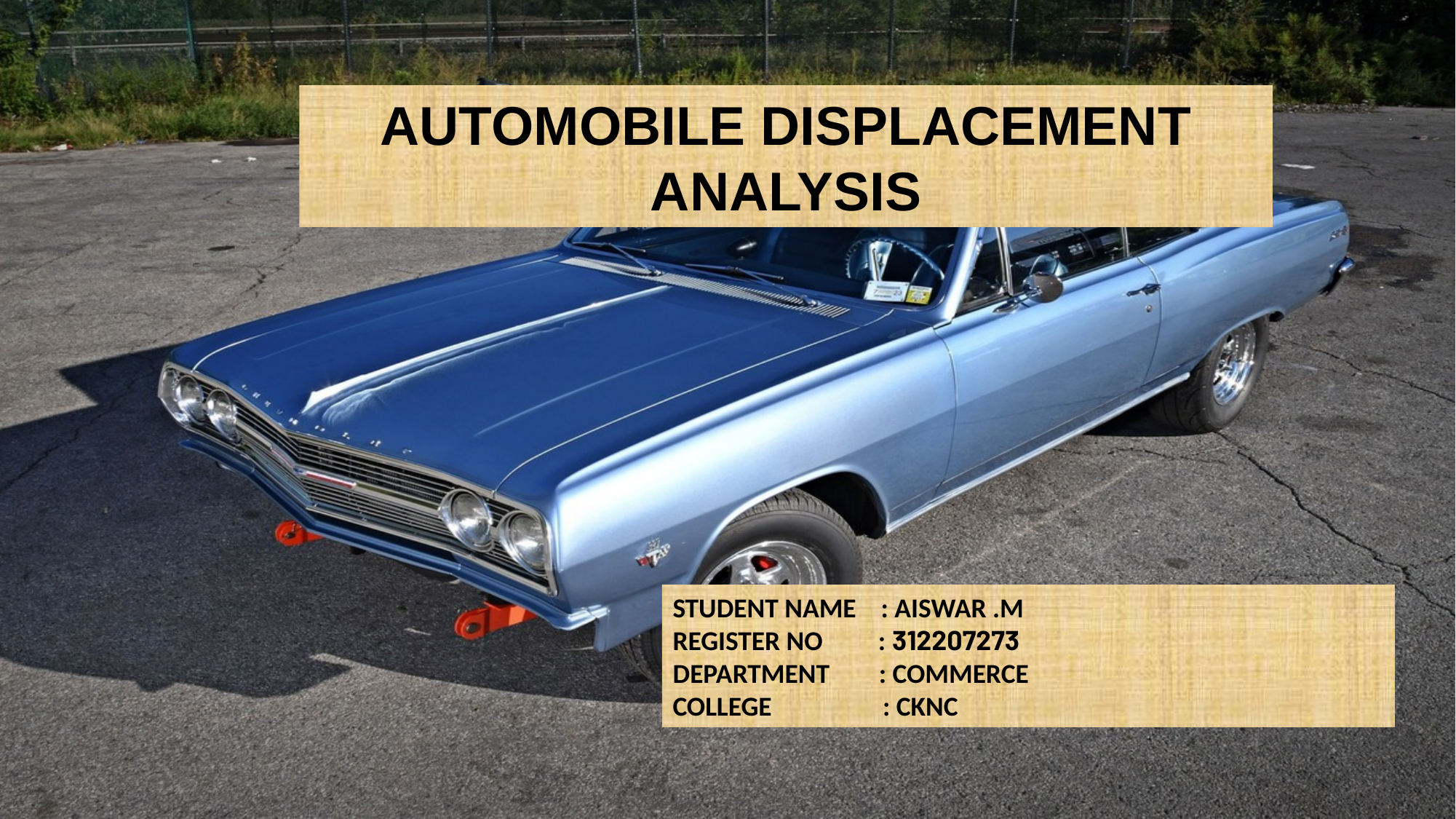

AUTOMOBILE DISPLACEMENT ANALYSIS
STUDENT NAME    : AISWAR .M
REGISTER NO         : 312207273
DEPARTMENT        : COMMERCE
COLLEGE                  : CKNC